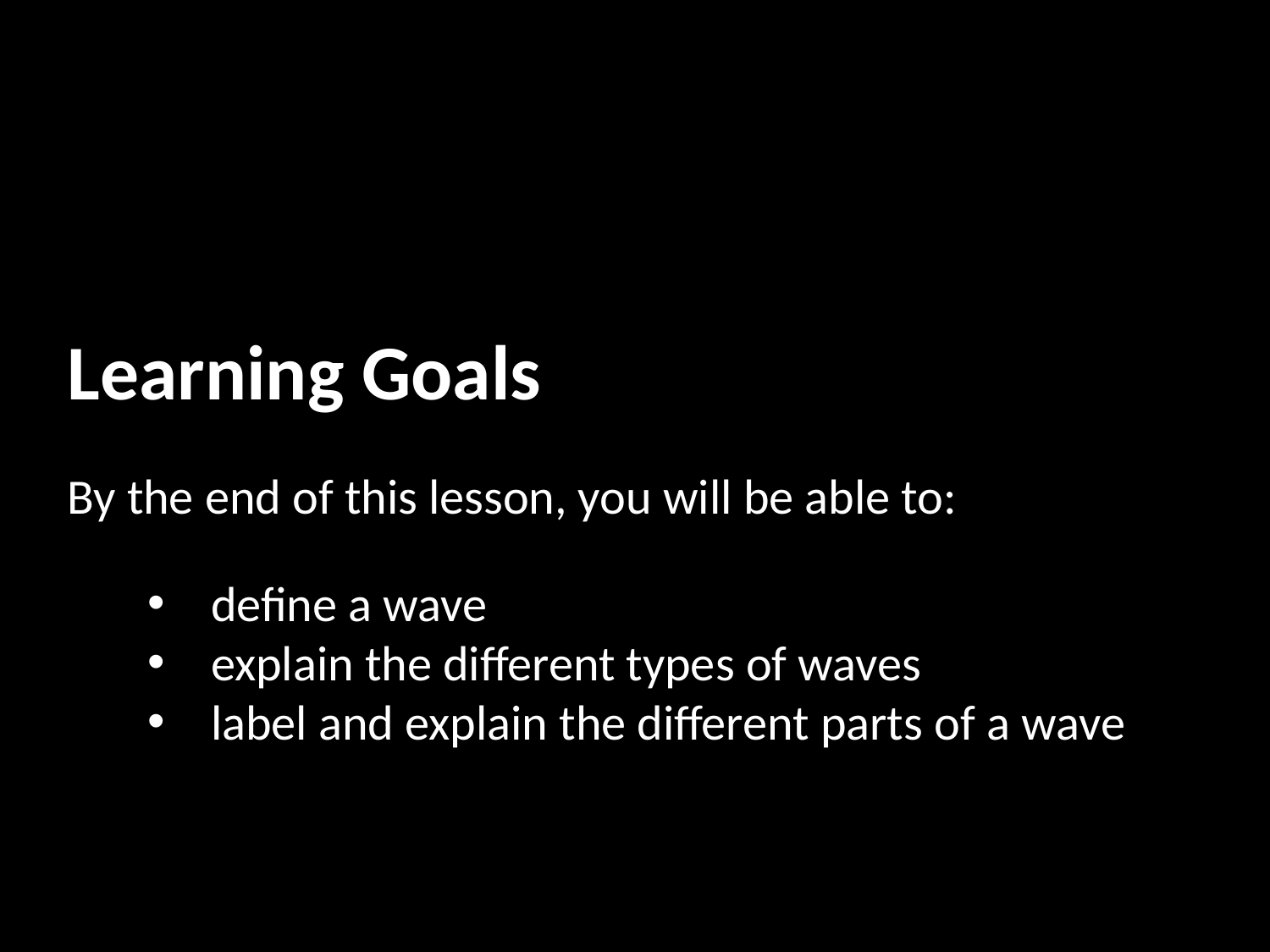

Learning Goals
By the end of this lesson, you will be able to:
define a wave
explain the different types of waves
label and explain the different parts of a wave